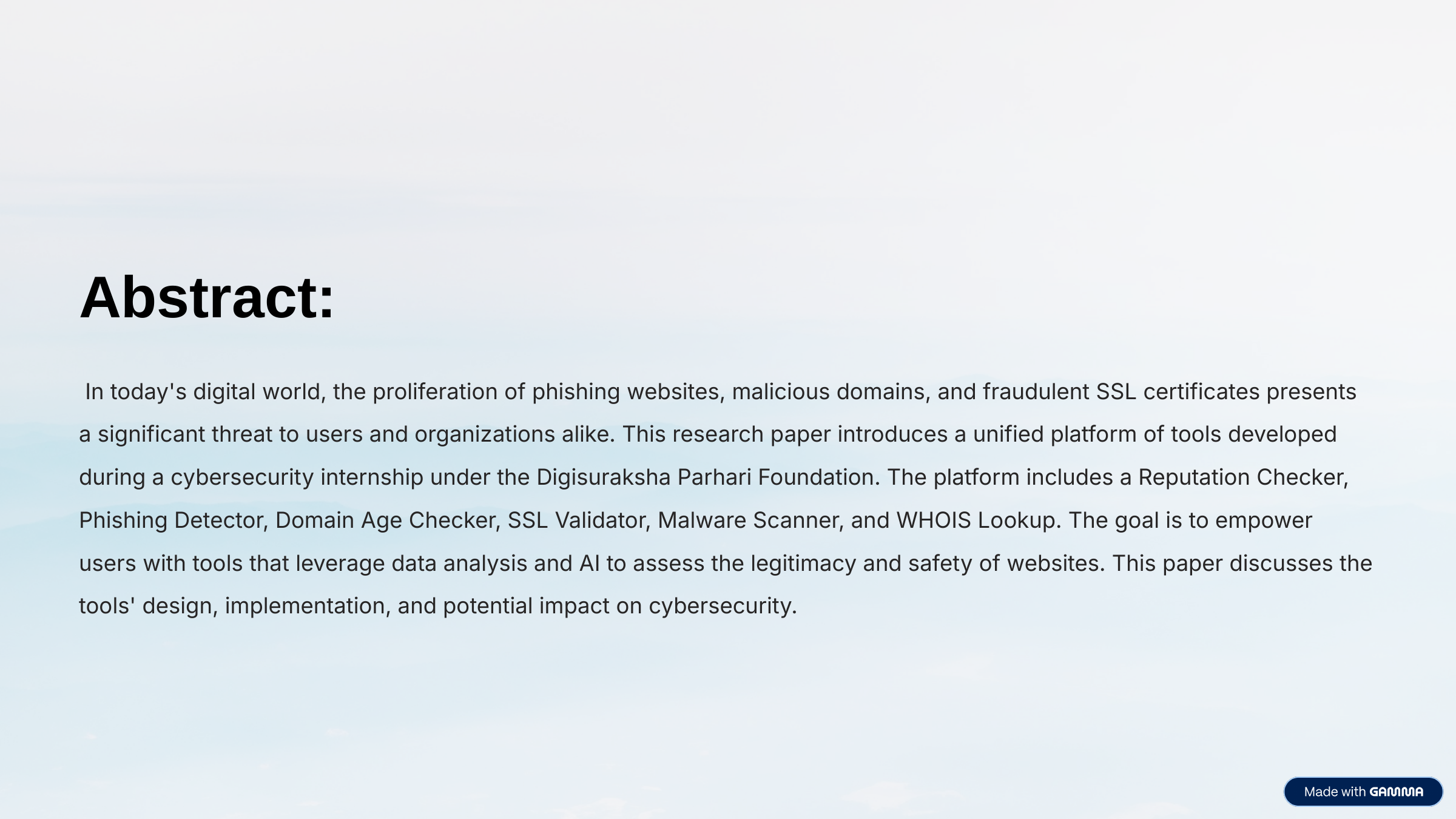

Abstract:
 In today's digital world, the proliferation of phishing websites, malicious domains, and fraudulent SSL certificates presents a significant threat to users and organizations alike. This research paper introduces a unified platform of tools developed during a cybersecurity internship under the Digisuraksha Parhari Foundation. The platform includes a Reputation Checker, Phishing Detector, Domain Age Checker, SSL Validator, Malware Scanner, and WHOIS Lookup. The goal is to empower users with tools that leverage data analysis and AI to assess the legitimacy and safety of websites. This paper discusses the tools' design, implementation, and potential impact on cybersecurity.